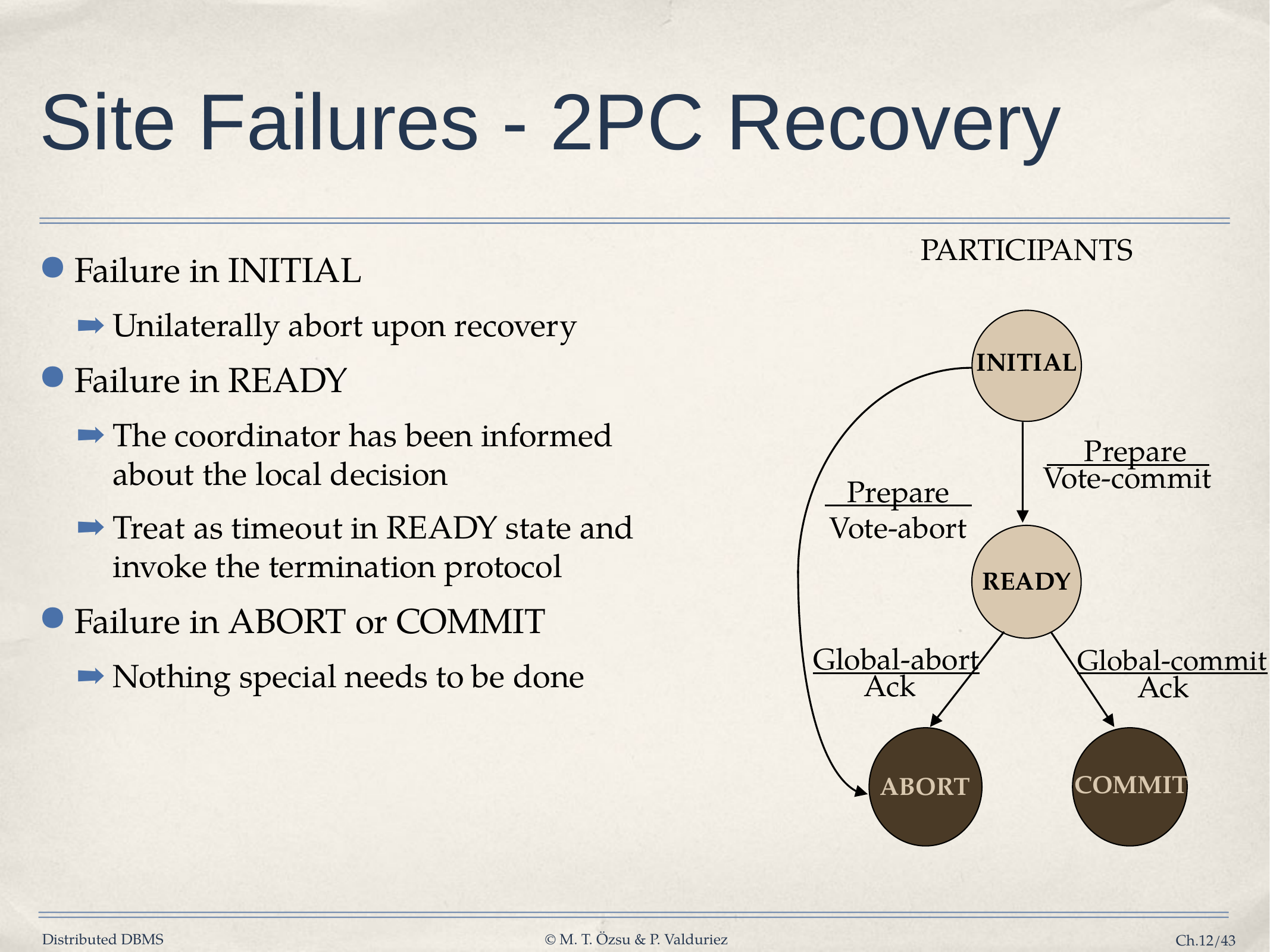

# Site Failures - 2PC Recovery
PARTICIPANTS
Failure in INITIAL
Unilaterally abort upon recovery
Failure in READY
The coordinator has been informed about the local decision
Treat as timeout in READY state and invoke the termination protocol
Failure in ABORT or COMMIT
Nothing special needs to be done

INITIAL

     Prepare
Vote-commit
   Prepare
Vote-abort

READY

Global-abort

Global-commit
Ack
Ack

COMMIT
ABORT